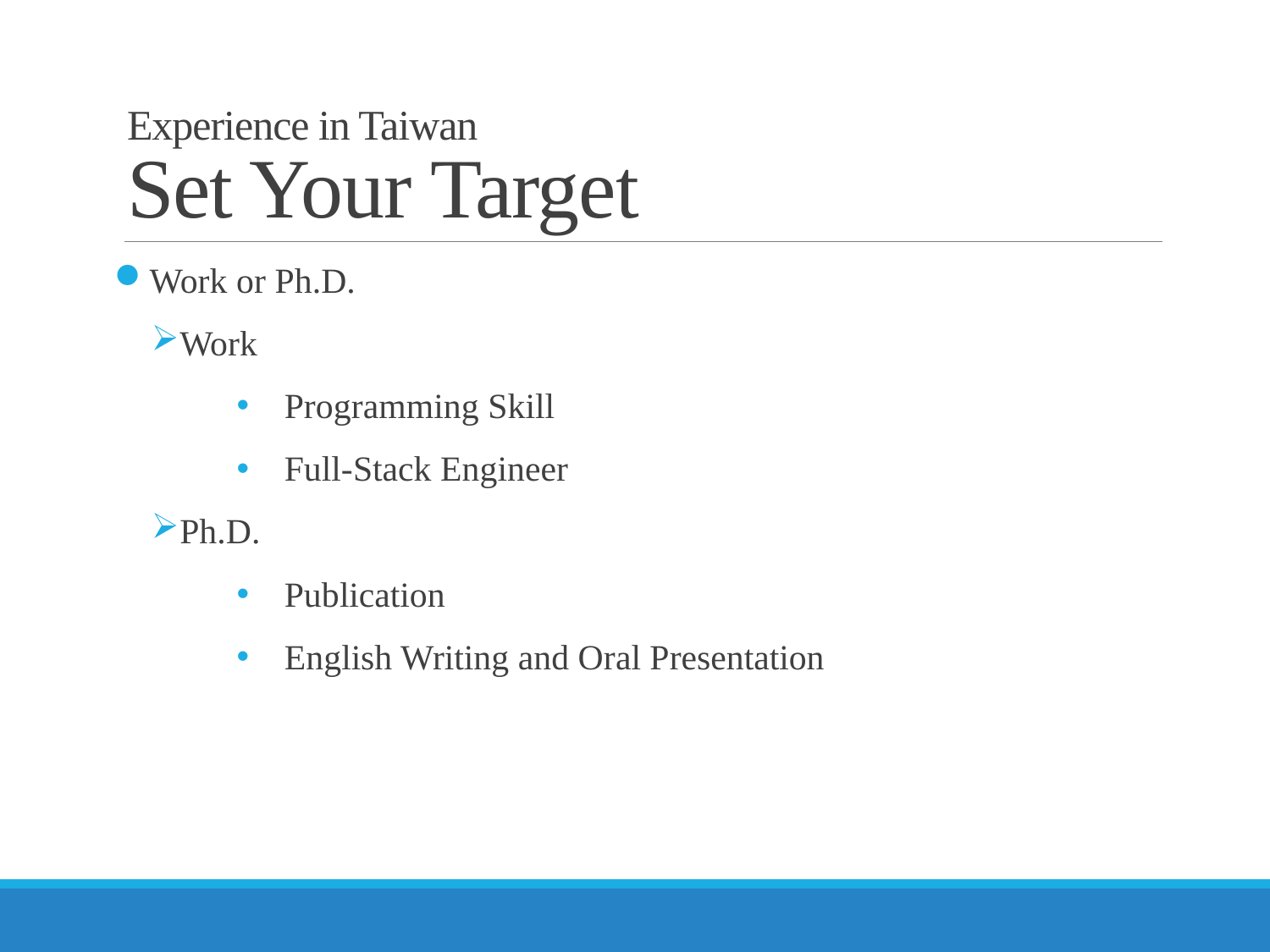

# Experience in Taiwan Set Your Target
Work or Ph.D.
Work
Programming Skill
Full-Stack Engineer
Ph.D.
Publication
English Writing and Oral Presentation